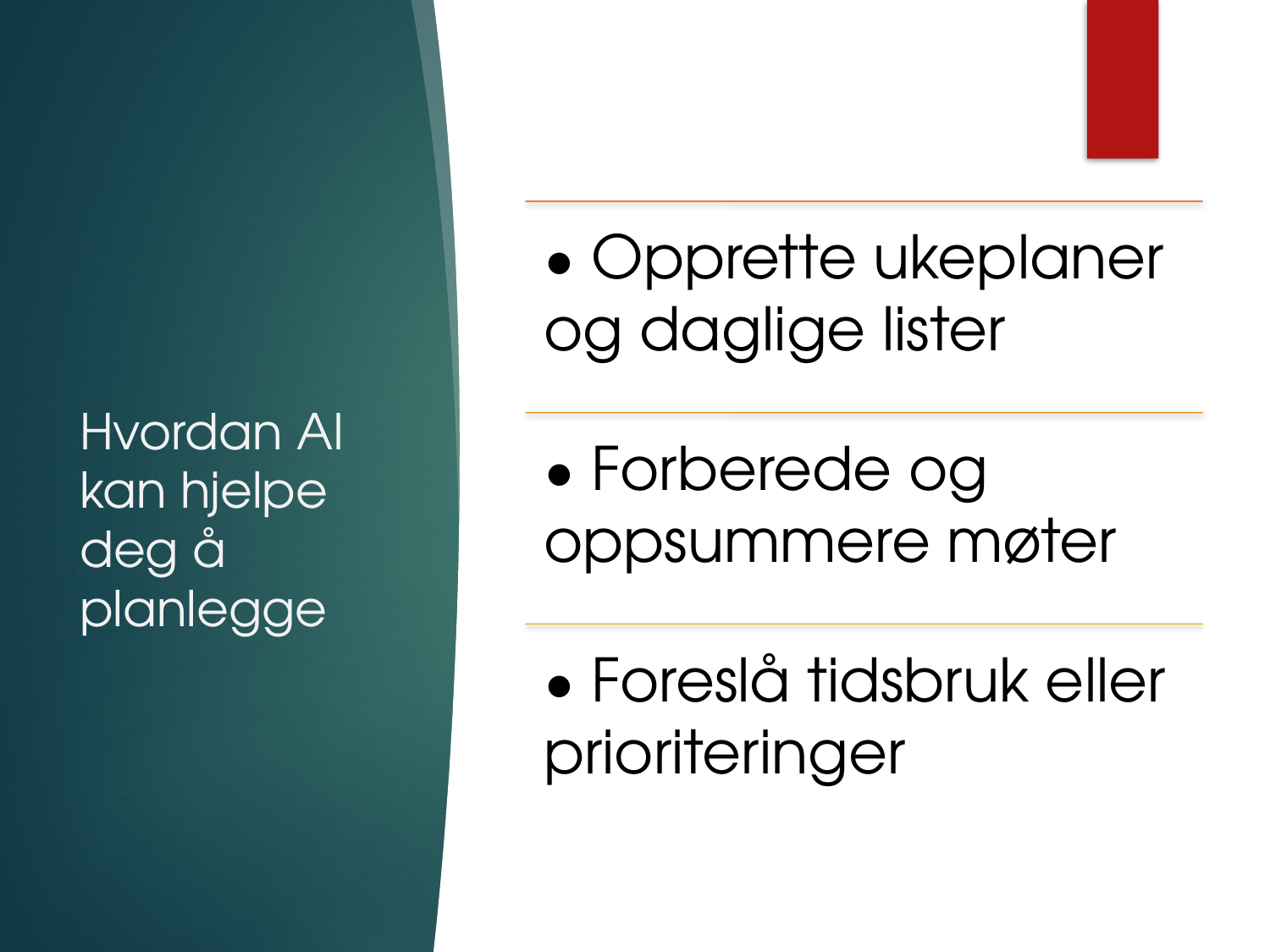

# Hvordan AI kan hjelpe deg å planlegge
• Opprette ukeplaner og daglige lister
• Forberede og oppsummere møter
• Foreslå tidsbruk eller prioriteringer